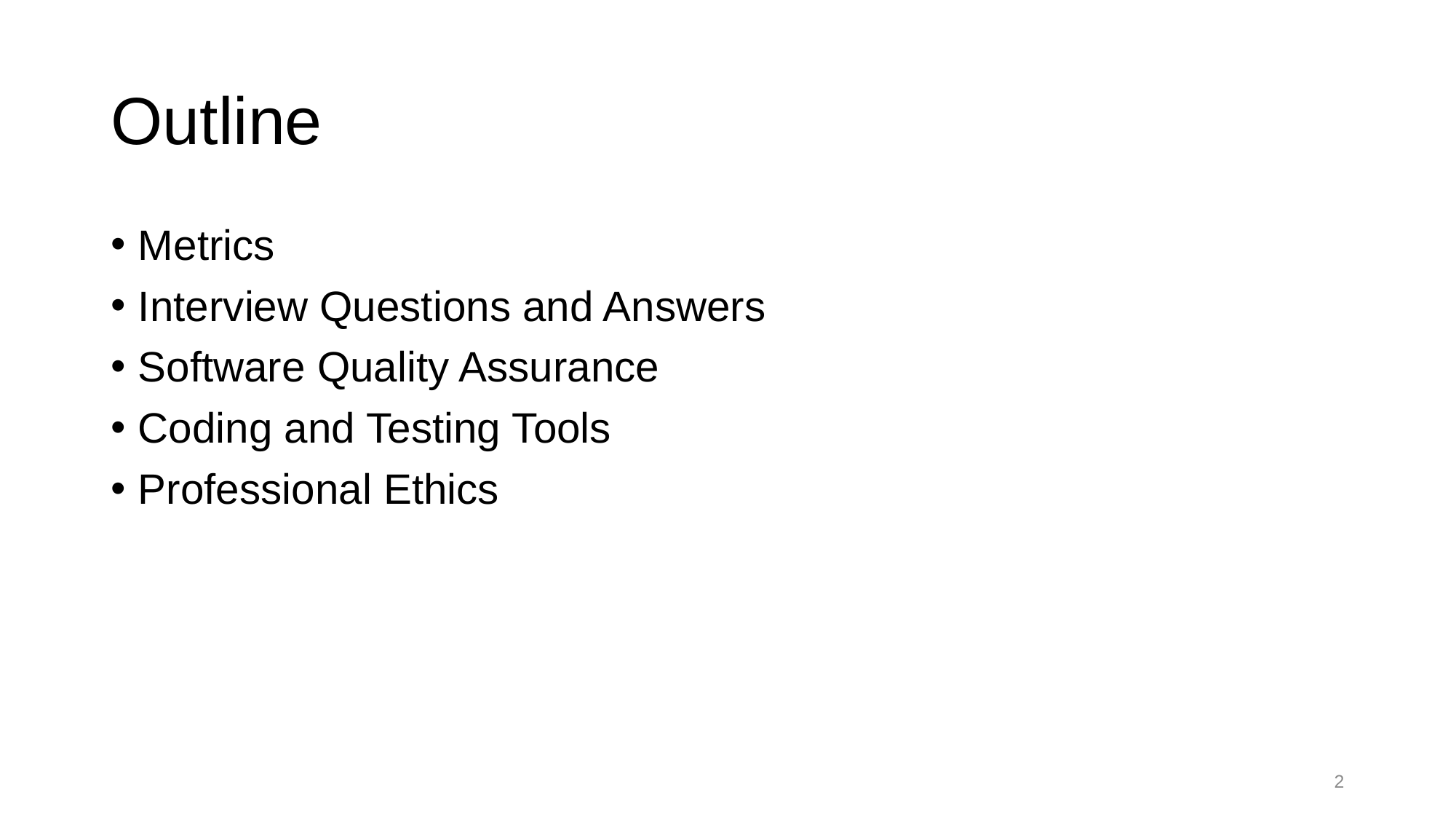

# Outline
Metrics
Interview Questions and Answers
Software Quality Assurance
Coding and Testing Tools
Professional Ethics
2